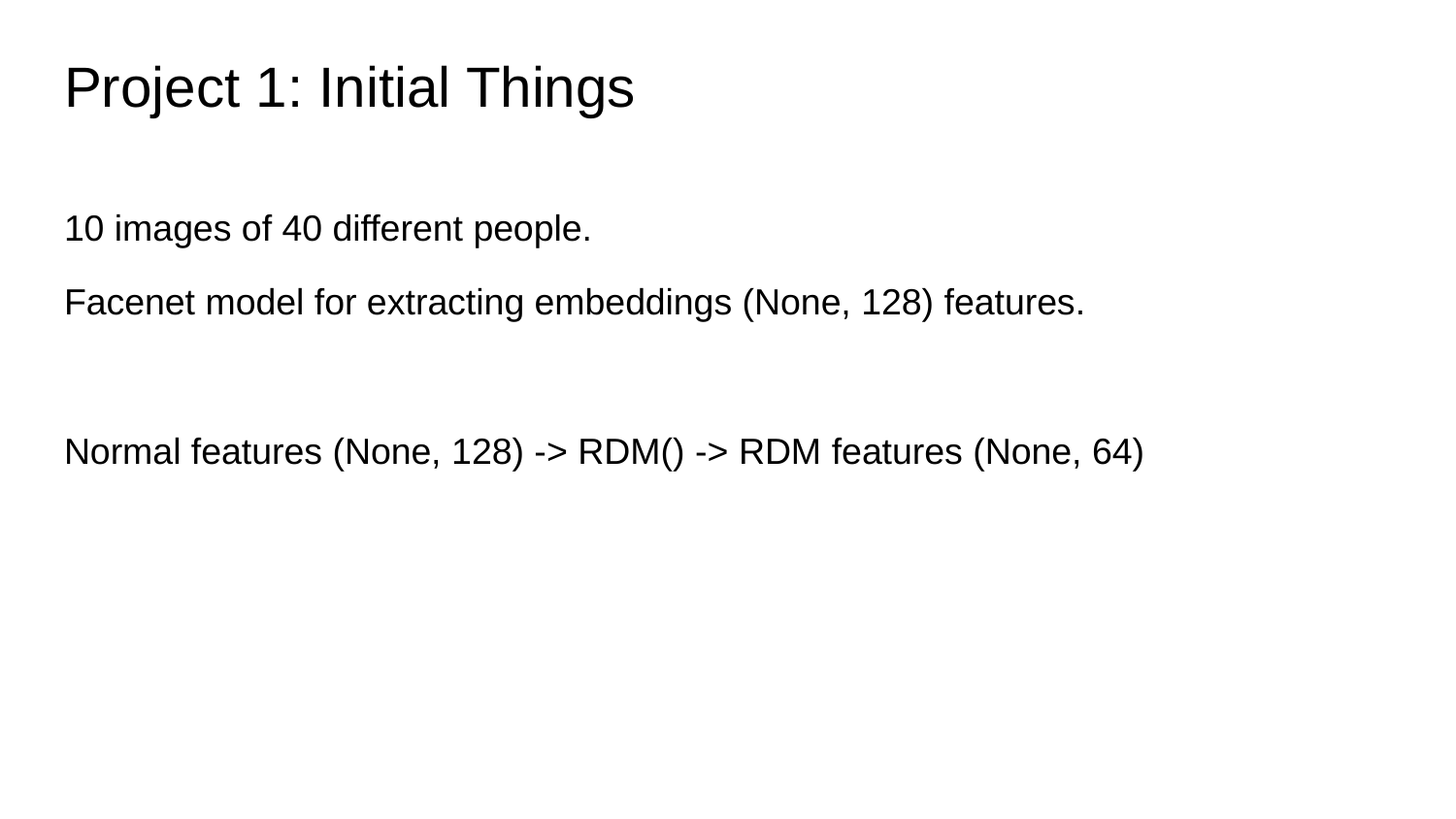

# Project 1: Initial Things
10 images of 40 different people.
Facenet model for extracting embeddings (None, 128) features.

Normal features (None, 128) -> RDM() -> RDM features (None, 64)